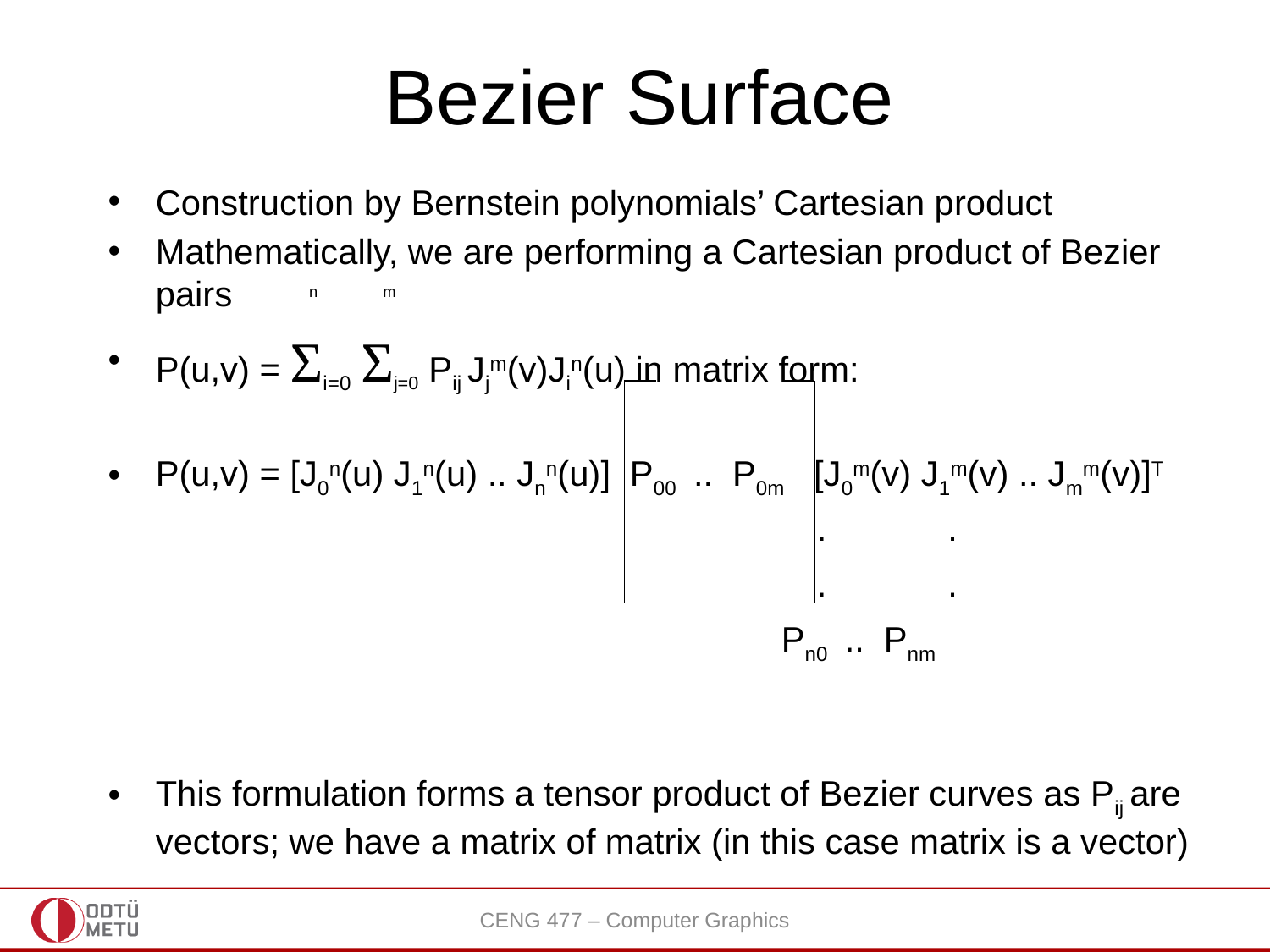

# Bezier Surface
Construction by Bernstein polynomials’ Cartesian product
Mathematically, we are performing a Cartesian product of Bezier pairs
P(u,v) = Σi=0 Σj=0  Pij Jjm(v)Jin(u) in matrix form:

P(u,v) = [J0n(u) J1n(u) .. Jnn(u)]  P00   ..  P0m   [J0m(v) J1m(v) .. Jmm(v)]T
					        .	        .
					        .	        .
				                 Pn0   ..  Pnm

This formulation forms a tensor product of Bezier curves as Pij are vectors; we have a matrix of matrix (in this case matrix is a vector)

n
m
CENG 477 – Computer Graphics